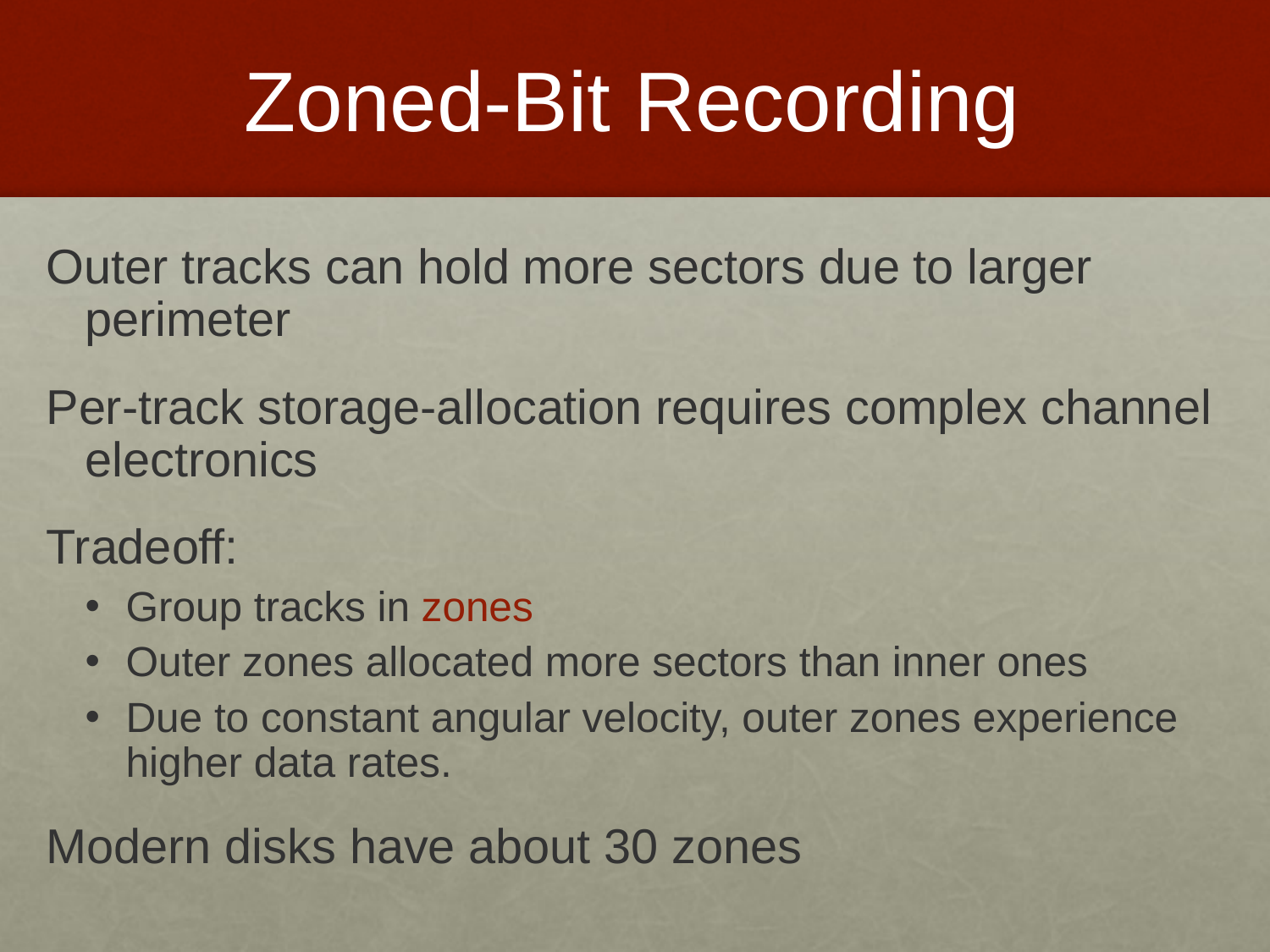

# Zoned-Bit Recording
Outer tracks can hold more sectors due to larger perimeter
Per-track storage-allocation requires complex channel electronics
Tradeoff:
Group tracks in zones
Outer zones allocated more sectors than inner ones
Due to constant angular velocity, outer zones experience higher data rates.
Modern disks have about 30 zones